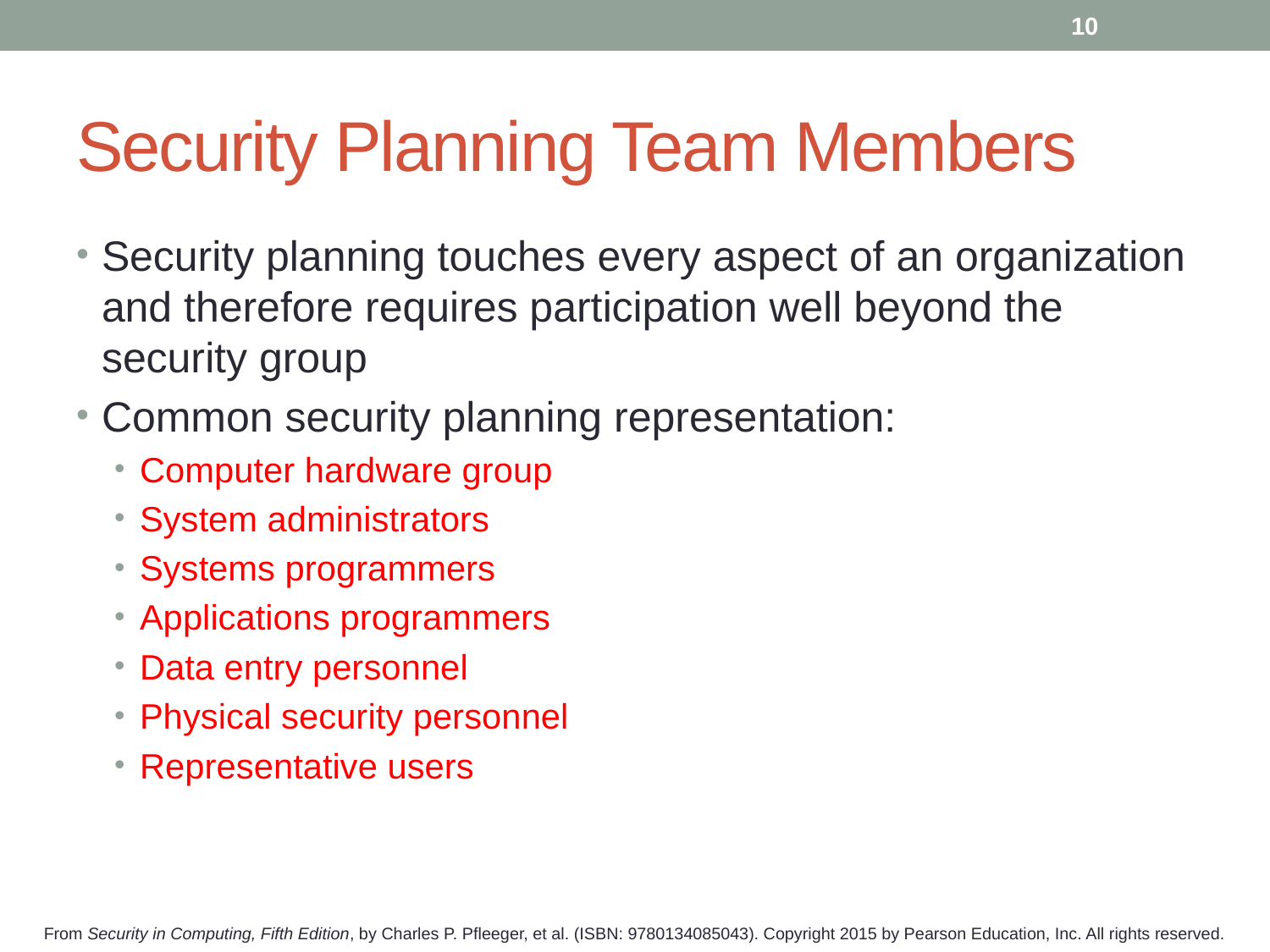

10
# Security Planning Team Members
Security planning touches every aspect of an organization and therefore requires participation well beyond the security group
Common security planning representation:
Computer hardware group
System administrators
Systems programmers
Applications programmers
Data entry personnel
Physical security personnel
Representative users

From Security in Computing, Fifth Edition, by Charles P. Pfleeger, et al. (ISBN: 9780134085043). Copyright 2015 by Pearson Education, Inc. All rights reserved.